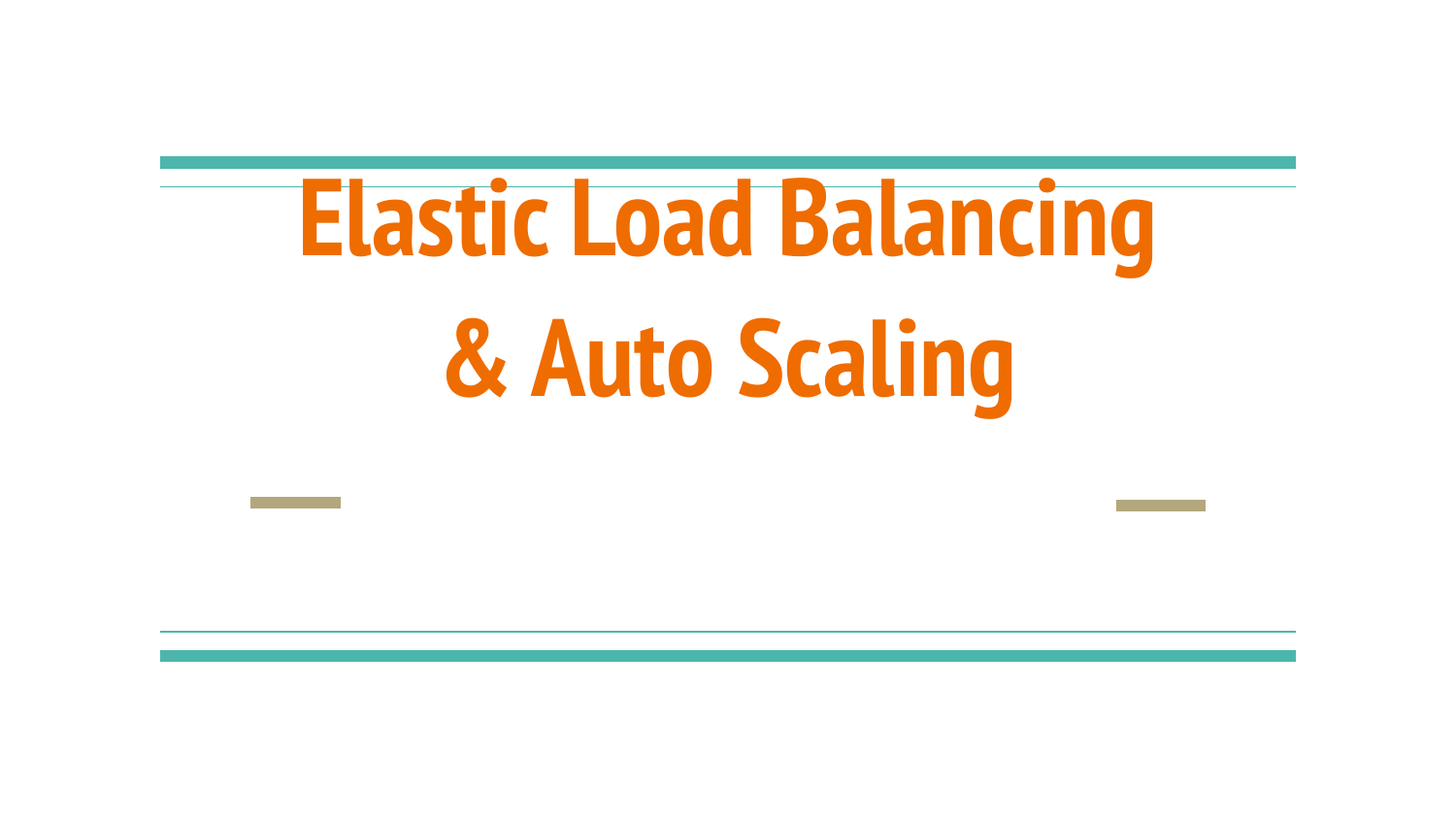

# Elastic Load Balancing
& Auto Scaling